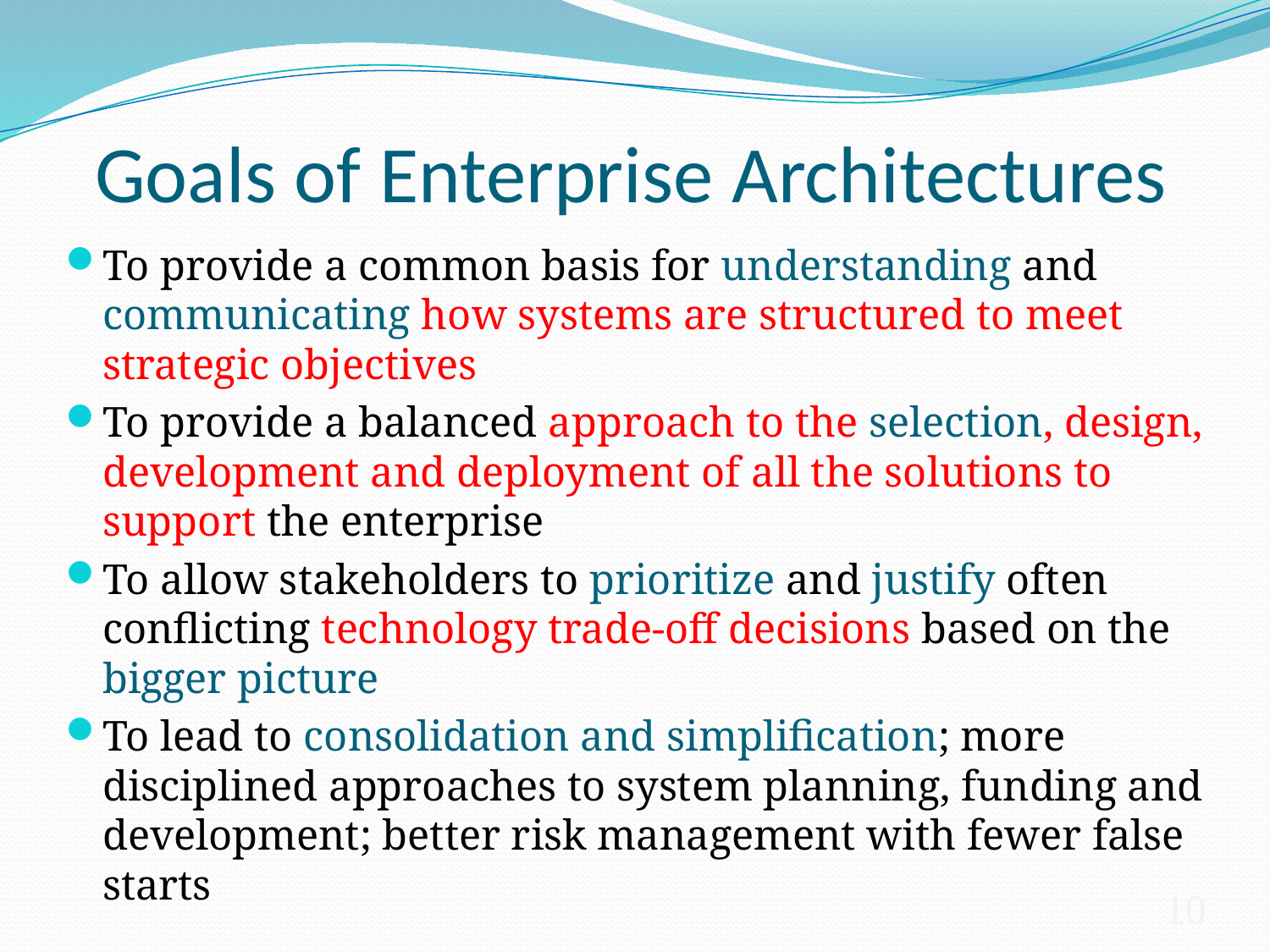

# Goals of Enterprise Architectures
To provide a common basis for understanding and communicating how systems are structured to meet strategic objectives
To provide a balanced approach to the selection, design, development and deployment of all the solutions to support the enterprise
To allow stakeholders to prioritize and justify often conflicting technology trade-off decisions based on the bigger picture
To lead to consolidation and simplification; more disciplined approaches to system planning, funding and development; better risk management with fewer false starts
10